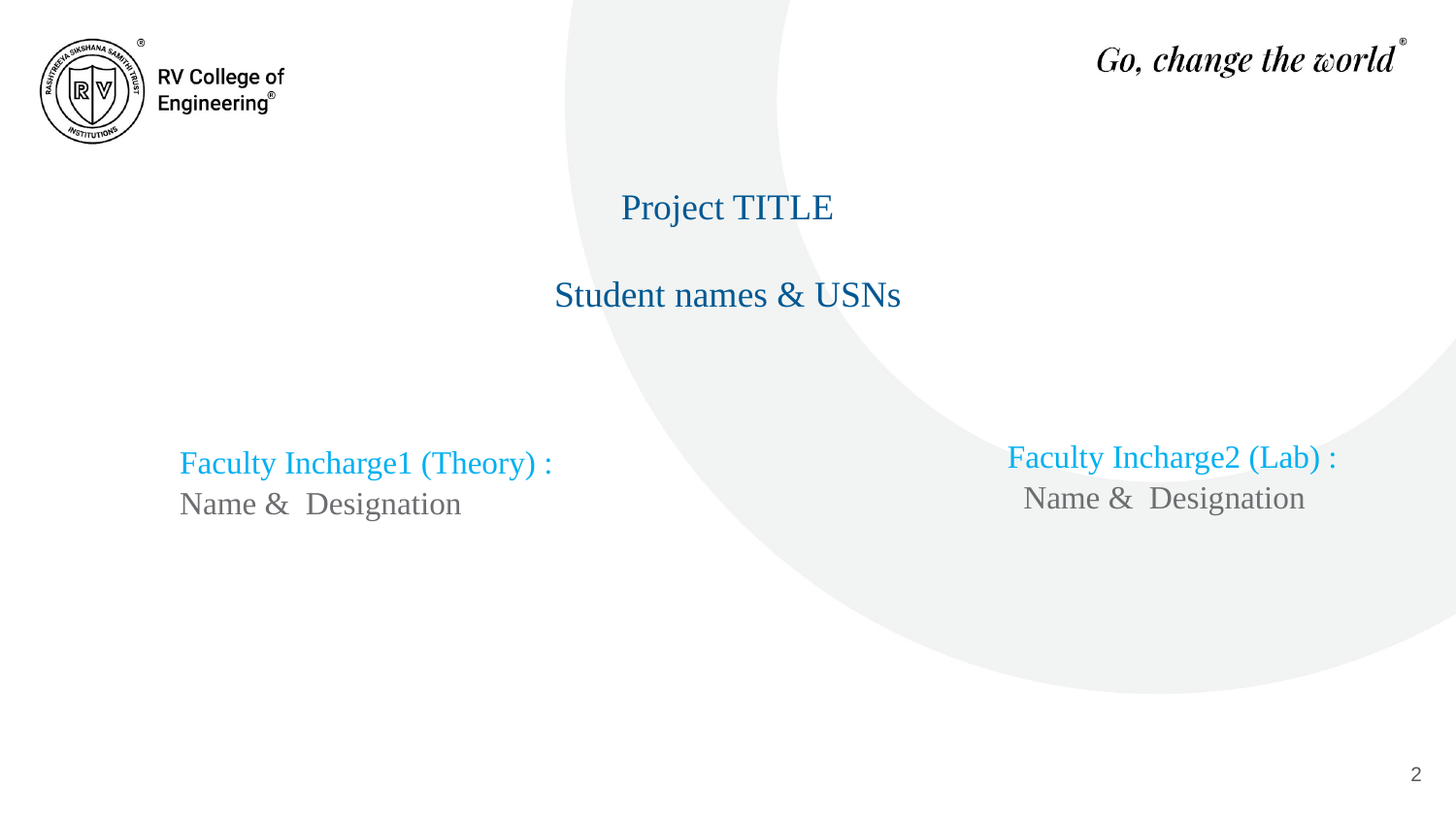

# Project TITLE Student names & USNs

Faculty Incharge2 (Lab) :
  Name &  Designation
Faculty Incharge1 (Theory) :
Name &  Designation

2